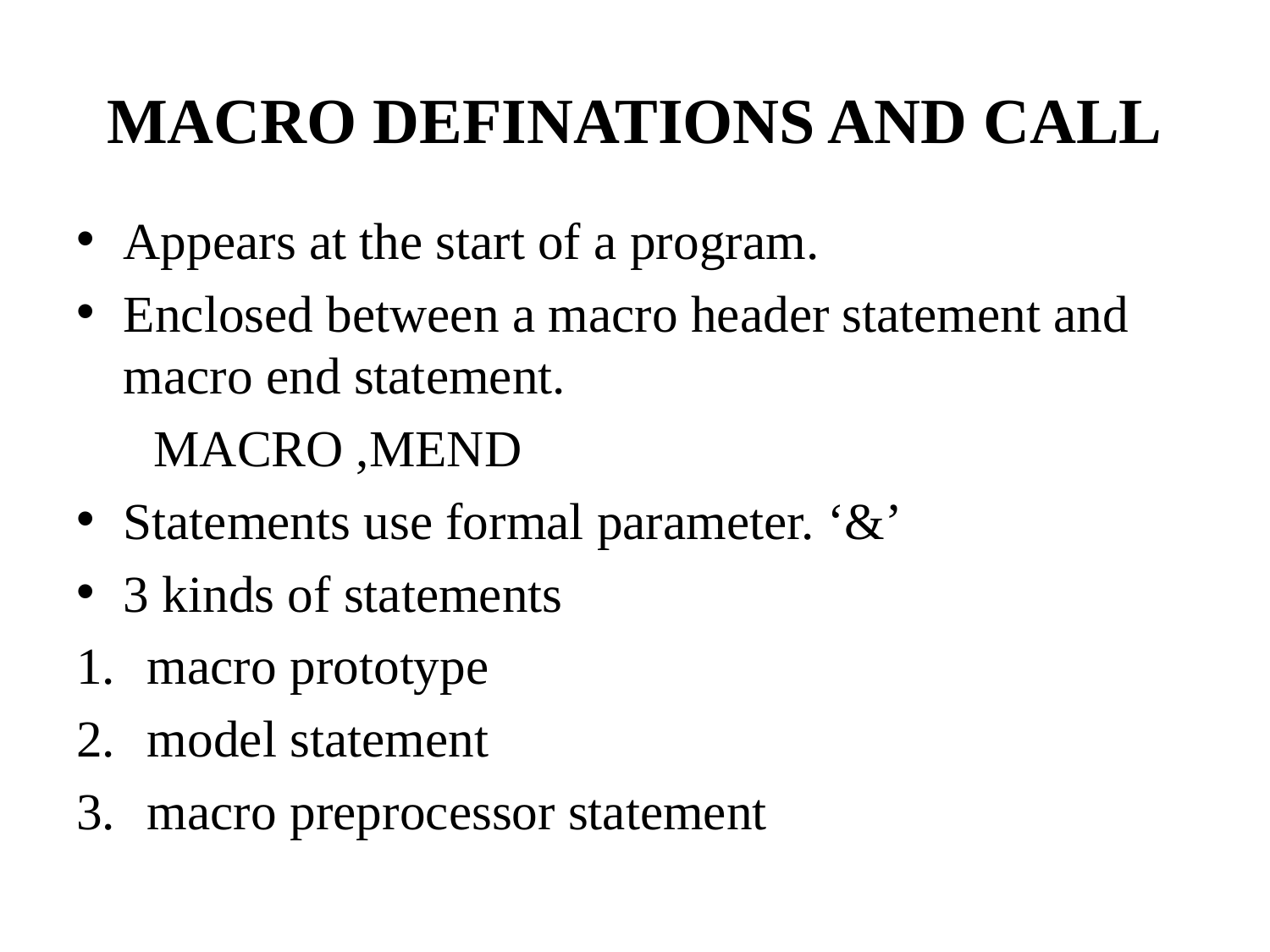

# MACRO DEFINATIONS AND CALL
Appears at the start of a program.
Enclosed between a macro header statement and macro end statement.
      MACRO ,MEND
Statements use formal parameter. ‘&’
3 kinds of statements
macro prototype
model statement
macro preprocessor statement